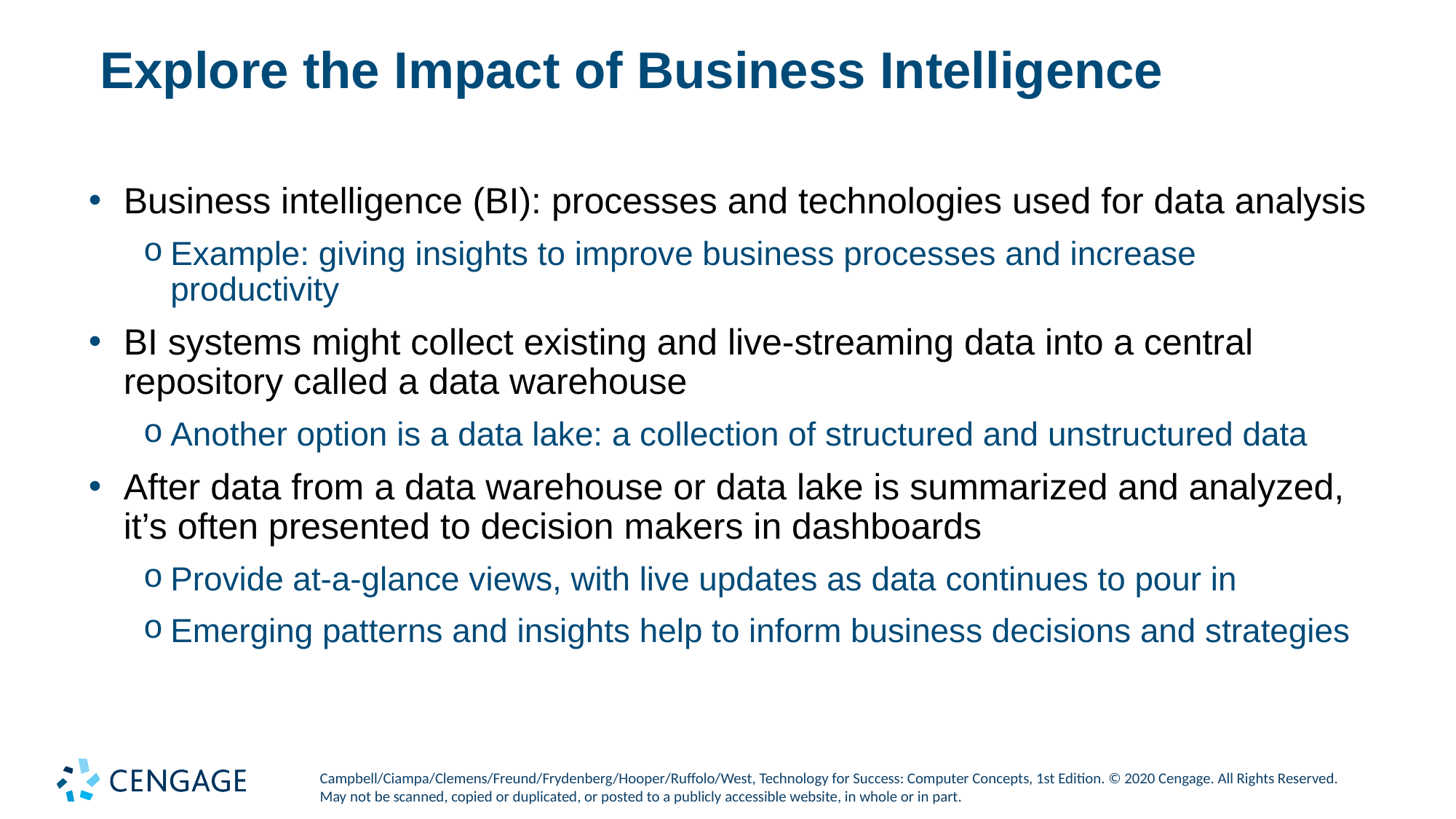

# Explore the Impact of Business Intelligence
Business intelligence (BI): processes and technologies used for data analysis
Example: giving insights to improve business processes and increase productivity
BI systems might collect existing and live-streaming data into a central repository called a data warehouse
Another option is a data lake: a collection of structured and unstructured data
After data from a data warehouse or data lake is summarized and analyzed, it’s often presented to decision makers in dashboards
Provide at-a-glance views, with live updates as data continues to pour in
Emerging patterns and insights help to inform business decisions and strategies
Campbell/Ciampa/Clemens/Freund/Frydenberg/Hooper/Ruffolo/West, Technology for Success: Computer Concepts, 1st Edition. © 2020 Cengage. All Rights Reserved. May not be scanned, copied or duplicated, or posted to a publicly accessible website, in whole or in part.